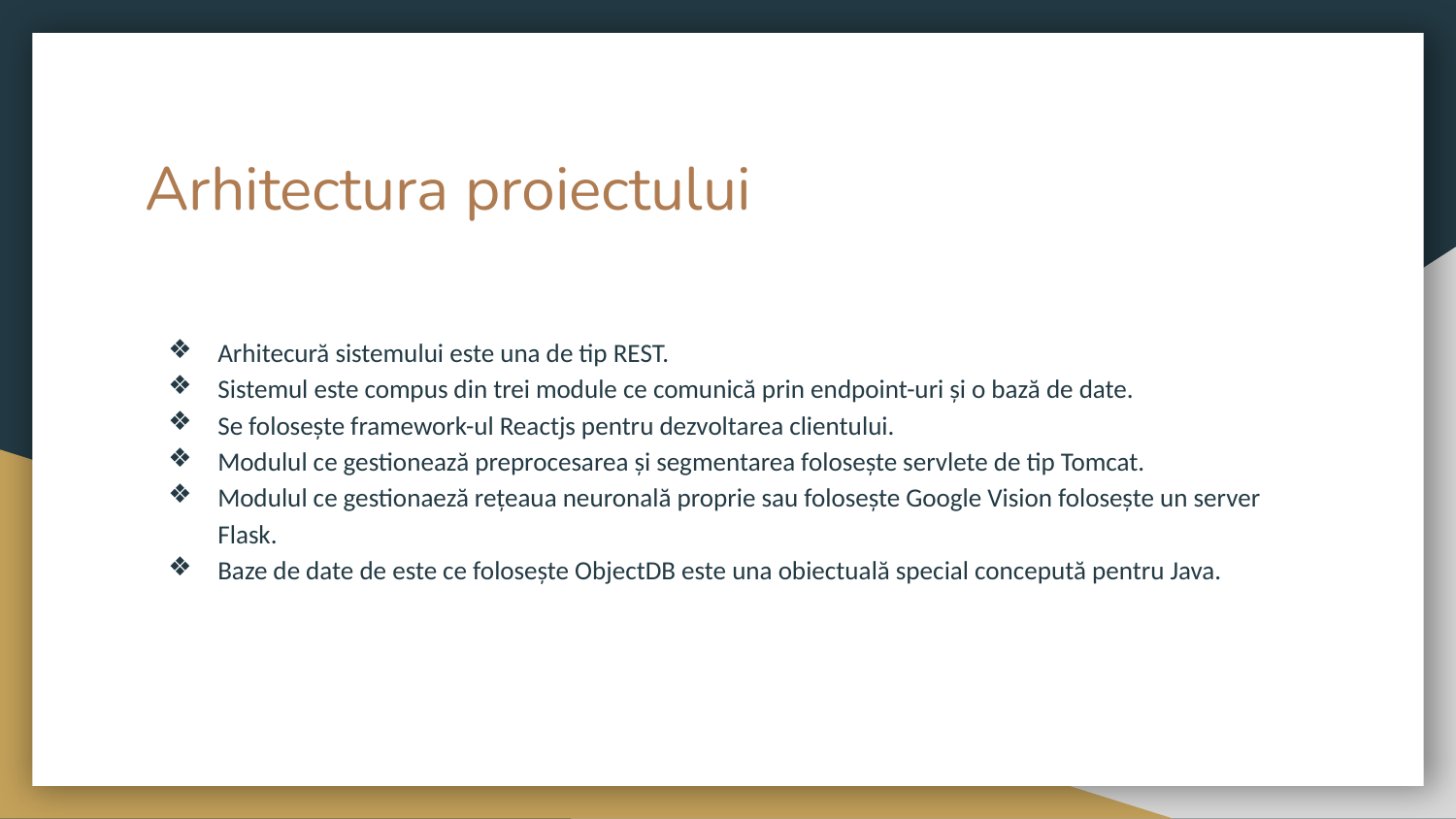

# Arhitectura proiectului
Arhitecură sistemului este una de tip REST.
Sistemul este compus din trei module ce comunică prin endpoint-uri și o bază de date.
Se folosește framework-ul Reactjs pentru dezvoltarea clientului.
Modulul ce gestionează preprocesarea și segmentarea folosește servlete de tip Tomcat.
Modulul ce gestionaeză rețeaua neuronală proprie sau folosește Google Vision folosește un server Flask.
Baze de date de este ce folosește ObjectDB este una obiectuală special concepută pentru Java.